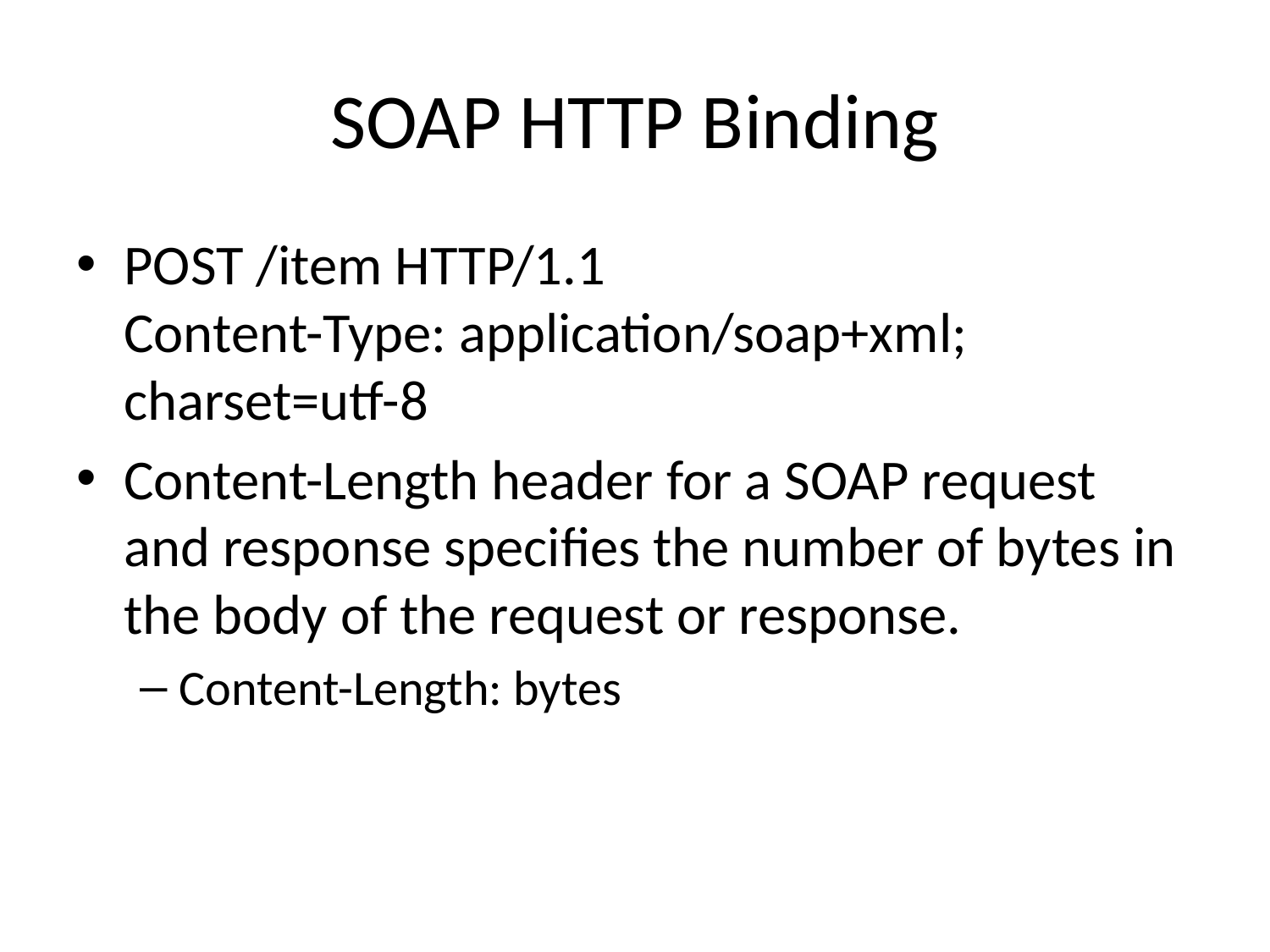

# SOAP HTTP Binding
POST /item HTTP/1.1
Content-Type: application/soap+xml; charset=utf-8
Content-Length header for a SOAP request and response specifies the number of bytes in the body of the request or response.
Content-Length: bytes